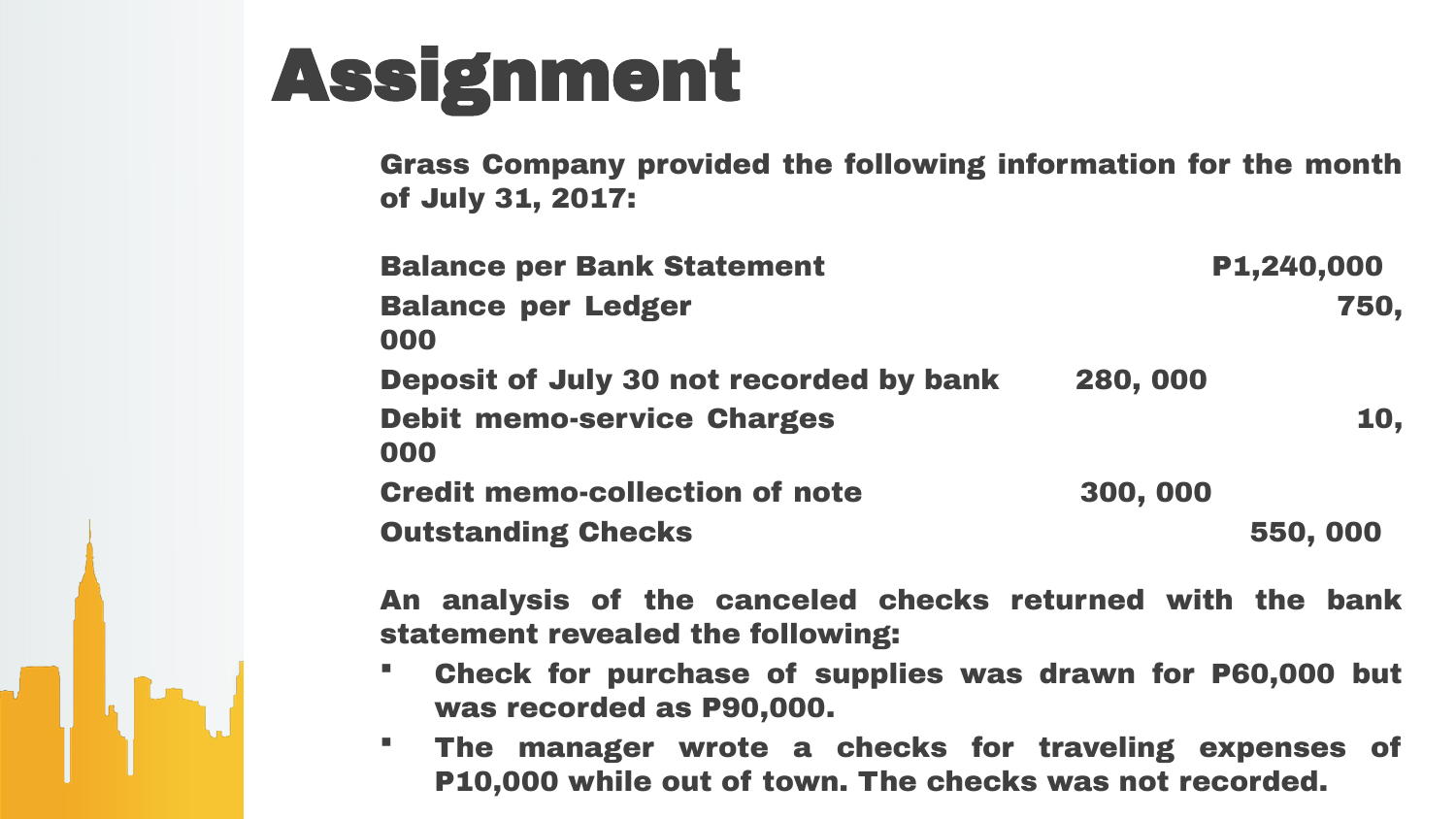

# Assignment
Grass Company provided the following information for the month of July 31, 2017:

Balance per Bank Statement		           P1,240,000
Balance per Ledger			 	     750, 000
Deposit of July 30 not recorded by bank        280, 000
Debit memo-service Charges		 	       10, 000
Credit memo-collection of note                       300, 000
Outstanding Checks 			               550, 000

An analysis of the canceled checks returned with the bank statement revealed the following:
Check for purchase of supplies was drawn for P60,000 but was recorded as P90,000.
The manager wrote a checks for traveling expenses of P10,000 while out of town. The checks was not recorded.